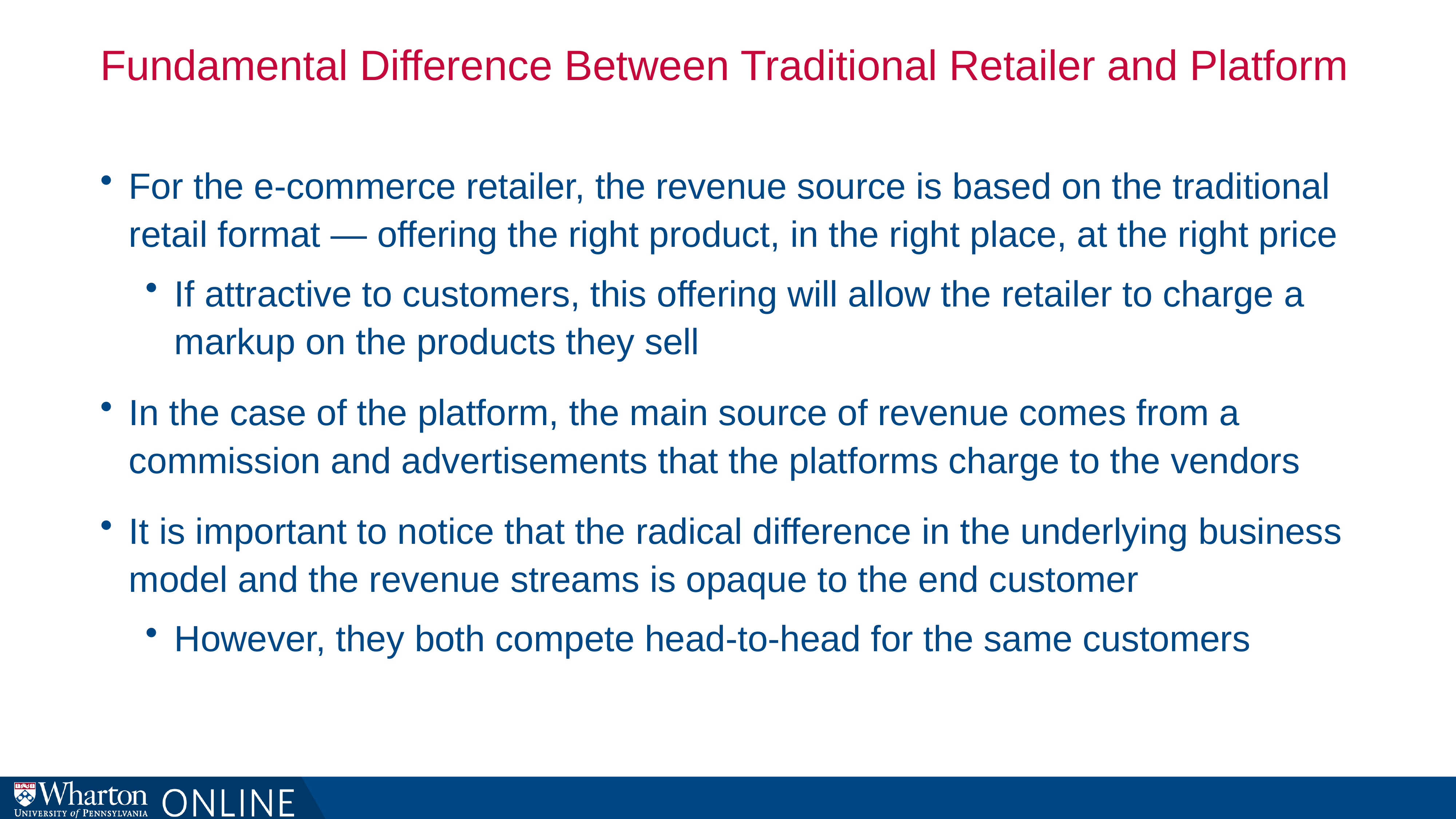

# Fundamental Difference Between Traditional Retailer and Platform
For the e-commerce retailer, the revenue source is based on the traditional retail format — offering the right product, in the right place, at the right price
If attractive to customers, this offering will allow the retailer to charge a markup on the products they sell
In the case of the platform, the main source of revenue comes from a commission and advertisements that the platforms charge to the vendors
It is important to notice that the radical difference in the underlying business model and the revenue streams is opaque to the end customer
However, they both compete head-to-head for the same customers